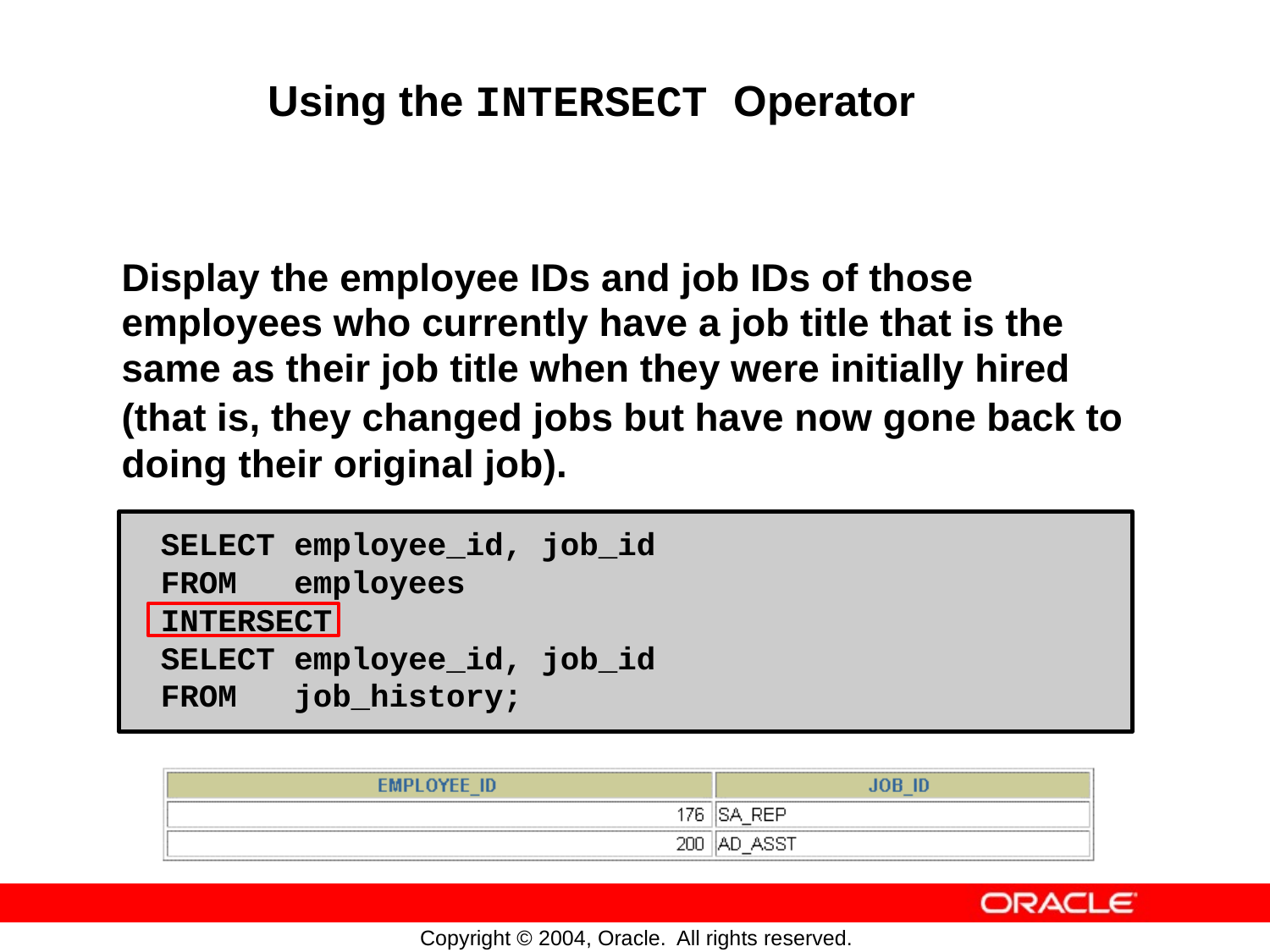

Using the INTERSECT Operator
Display the employee IDs and job IDs of those
employees who currently have a job title that is the same as their job title when they were initially hired
(that is, they changed jobs
but
have
now
gone
back
to
doing
their
original
job).

SELECT employee_id, job_id
FROM  employees
INTERSECT
SELECT employee_id, job_id
FROM  job_history;

Copyright © 2004, Oracle.
All rights reserved.